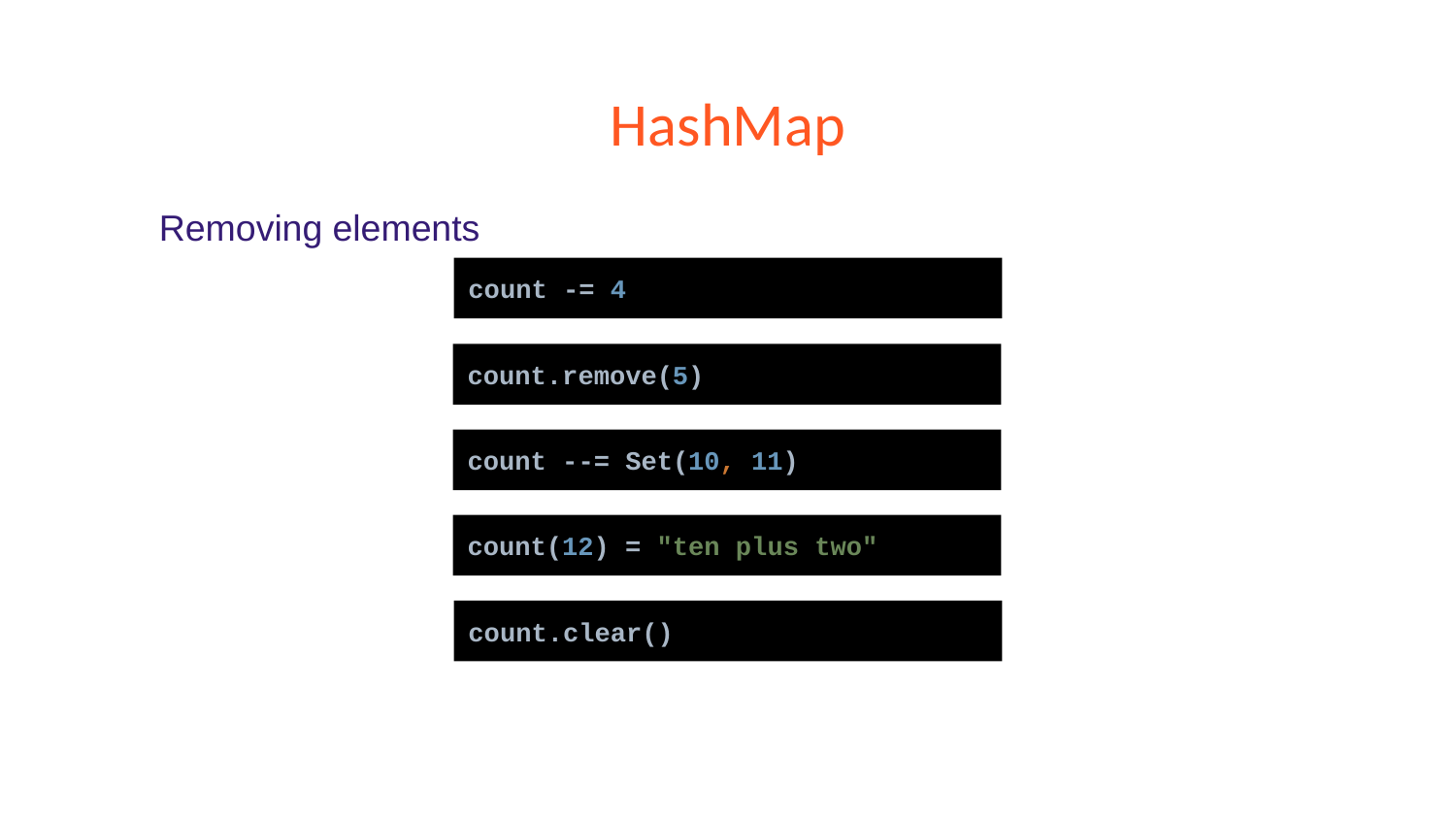

# HashMap
Removing elements
count -= 4
count.remove(5)
count --= Set(10, 11)
count(12) = "ten plus two"
count.clear()